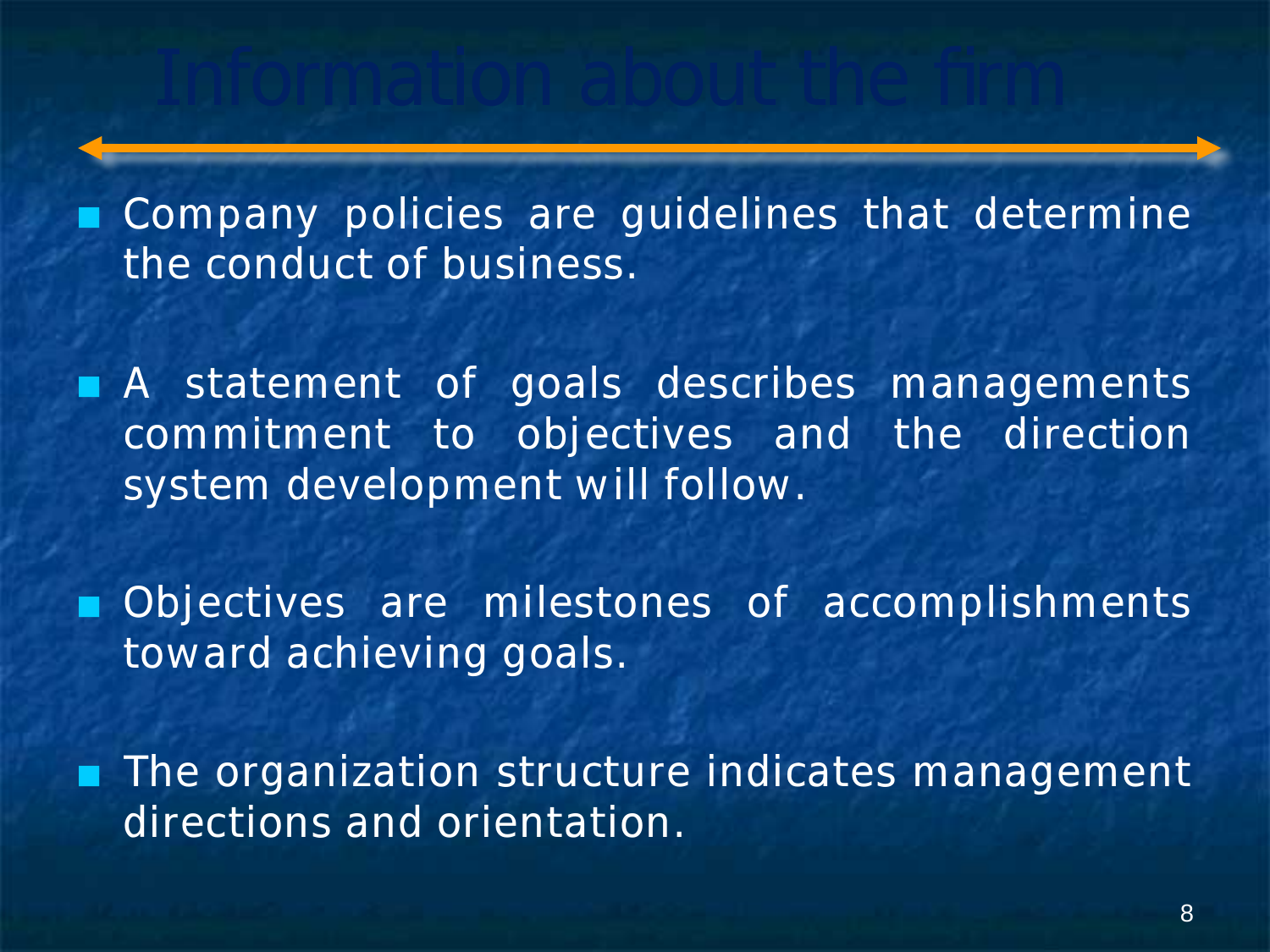

# Information about the firm
Company policies are guidelines that determine the conduct of business.

A statement of goals describes managements commitment to objectives and the direction system development will follow.

Objectives are milestones of accomplishments toward achieving goals.

The organization structure indicates management directions and orientation.
8